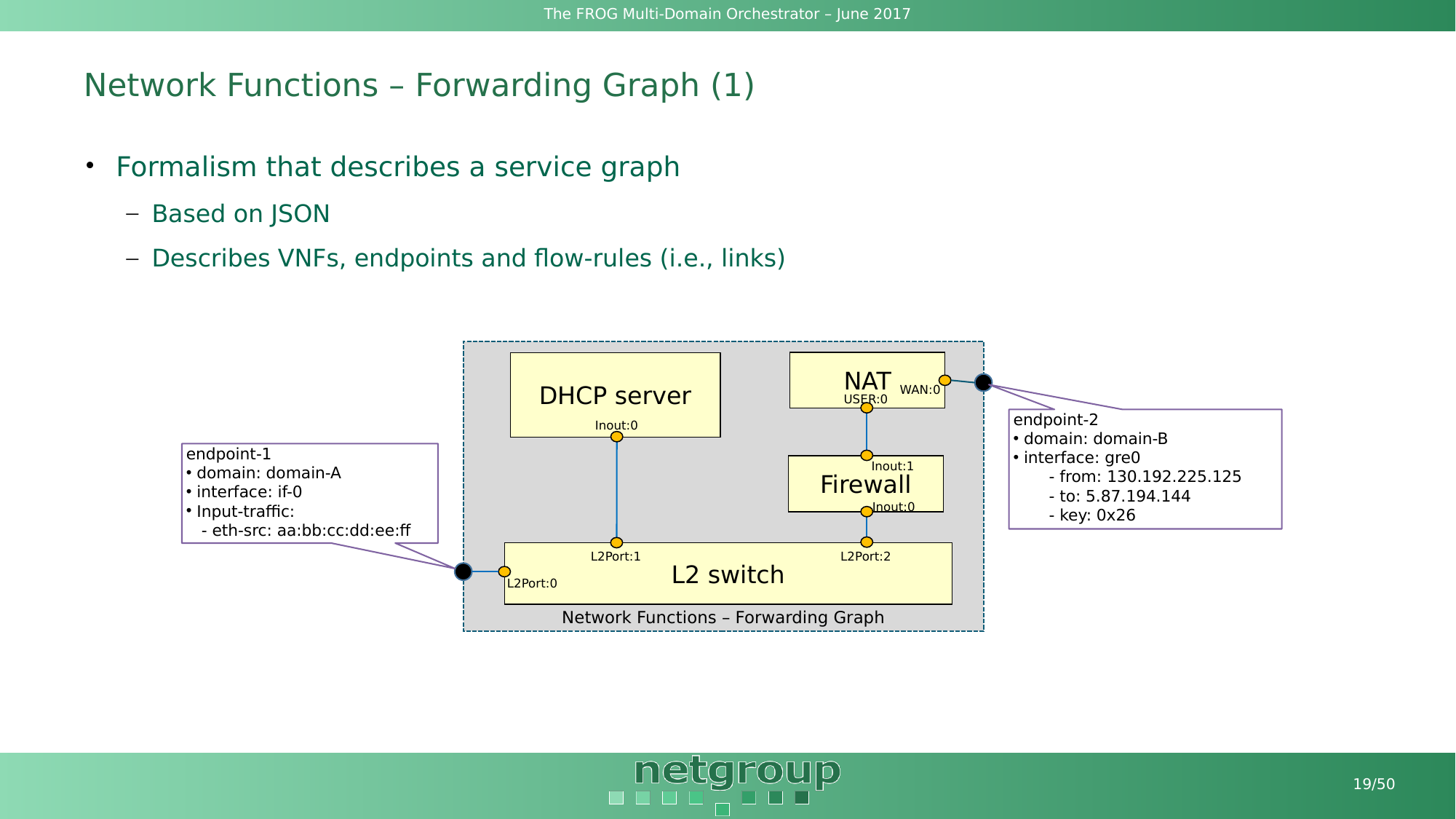

# Network Functions – Forwarding Graph (1)
Formalism that describes a service graph
Based on JSON
Describes VNFs, endpoints and flow-rules (i.e., links)
Network Functions – Forwarding Graph
NAT
DHCP server

WAN:0
USER:0

endpoint-2
 domain: domain-B
 interface: gre0
       - from: 130.192.225.125
       - to: 5.87.194.144
       - key: 0x26

Inout:0

endpoint-1
 domain: domain-A
 interface: if-0
 Input-traffic:
   - eth-src: aa:bb:cc:dd:ee:ff

Inout:1
Firewall
Inout:0

L2 switch
L2Port:1
L2Port:2

L2Port:0